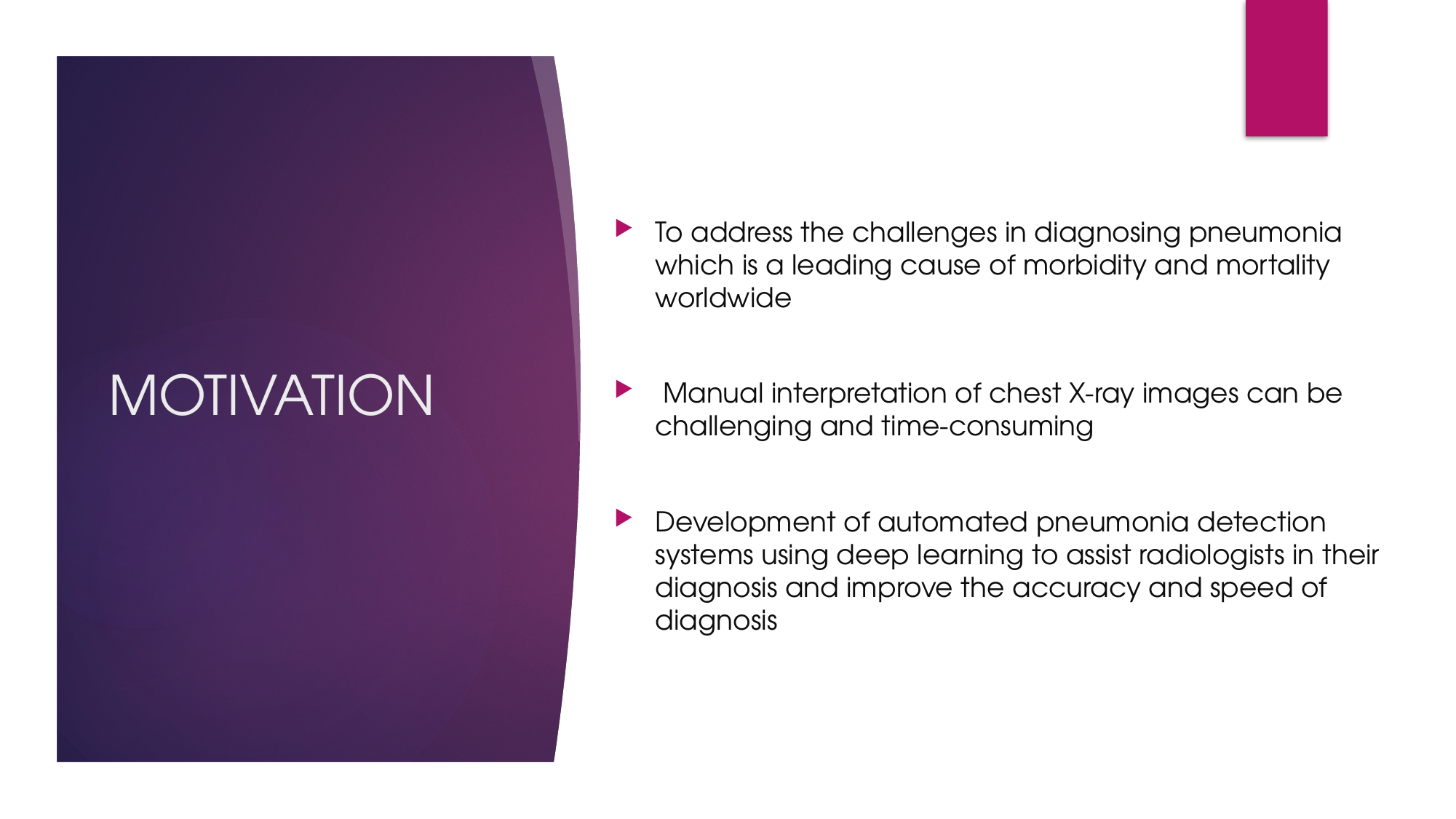

To address the challenges in diagnosing pneumonia which is a leading cause of morbidity and mortality worldwide

 Manual interpretation of chest X-ray images can be challenging and time-consuming

Development of automated pneumonia detection systems using deep learning to assist radiologists in their diagnosis and improve the accuracy and speed of diagnosis
# MOTIVATION